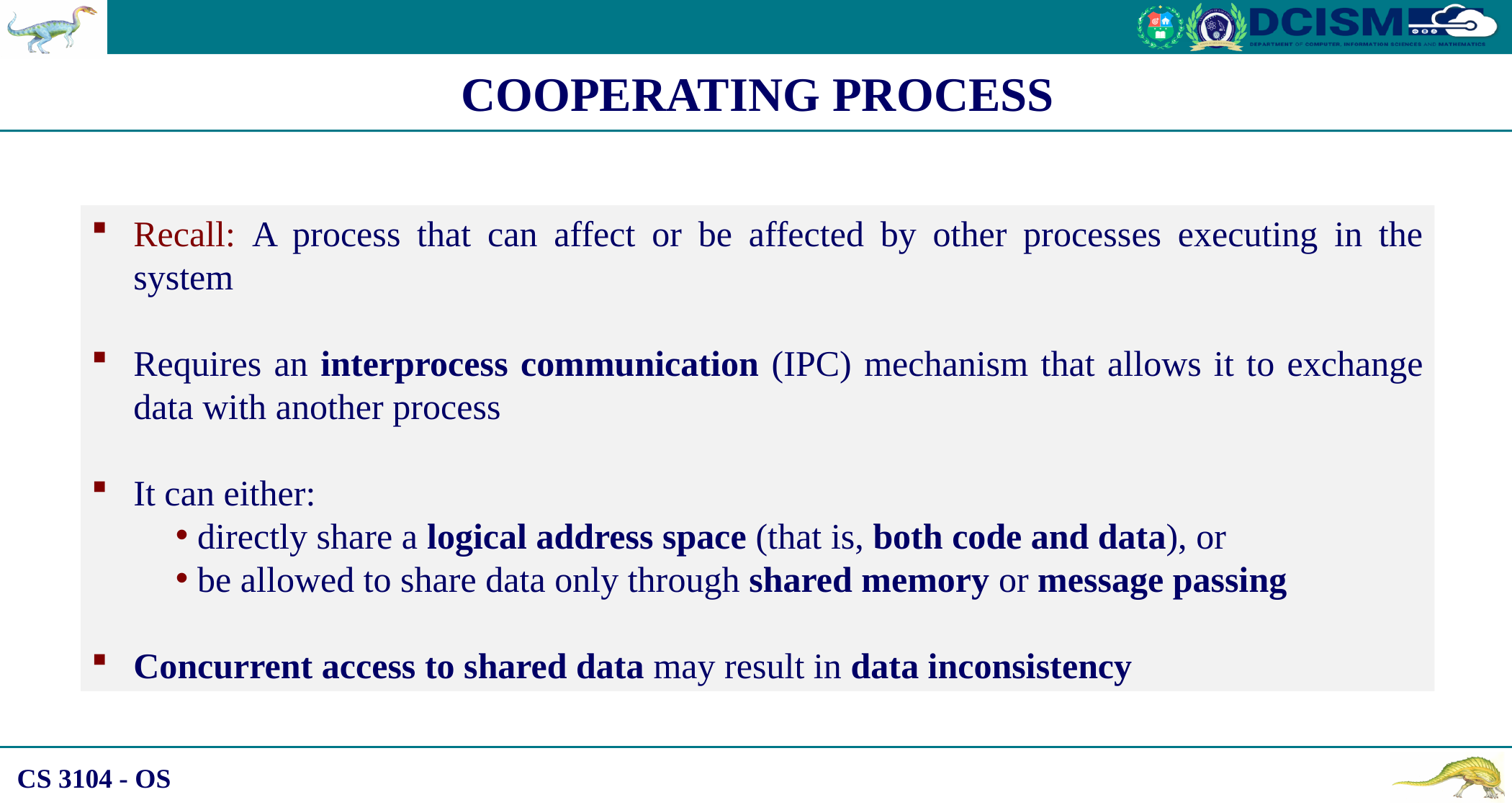

COOPERATING PROCESS
Recall: A process that can affect or be affected by other processes executing in the system

Requires an interprocess communication (IPC) mechanism that allows it to exchange data with another process

It can either:
directly share a logical address space (that is, both code and data), or
be allowed to share data only through shared memory or message passing

Concurrent access to shared data may result in data inconsistency